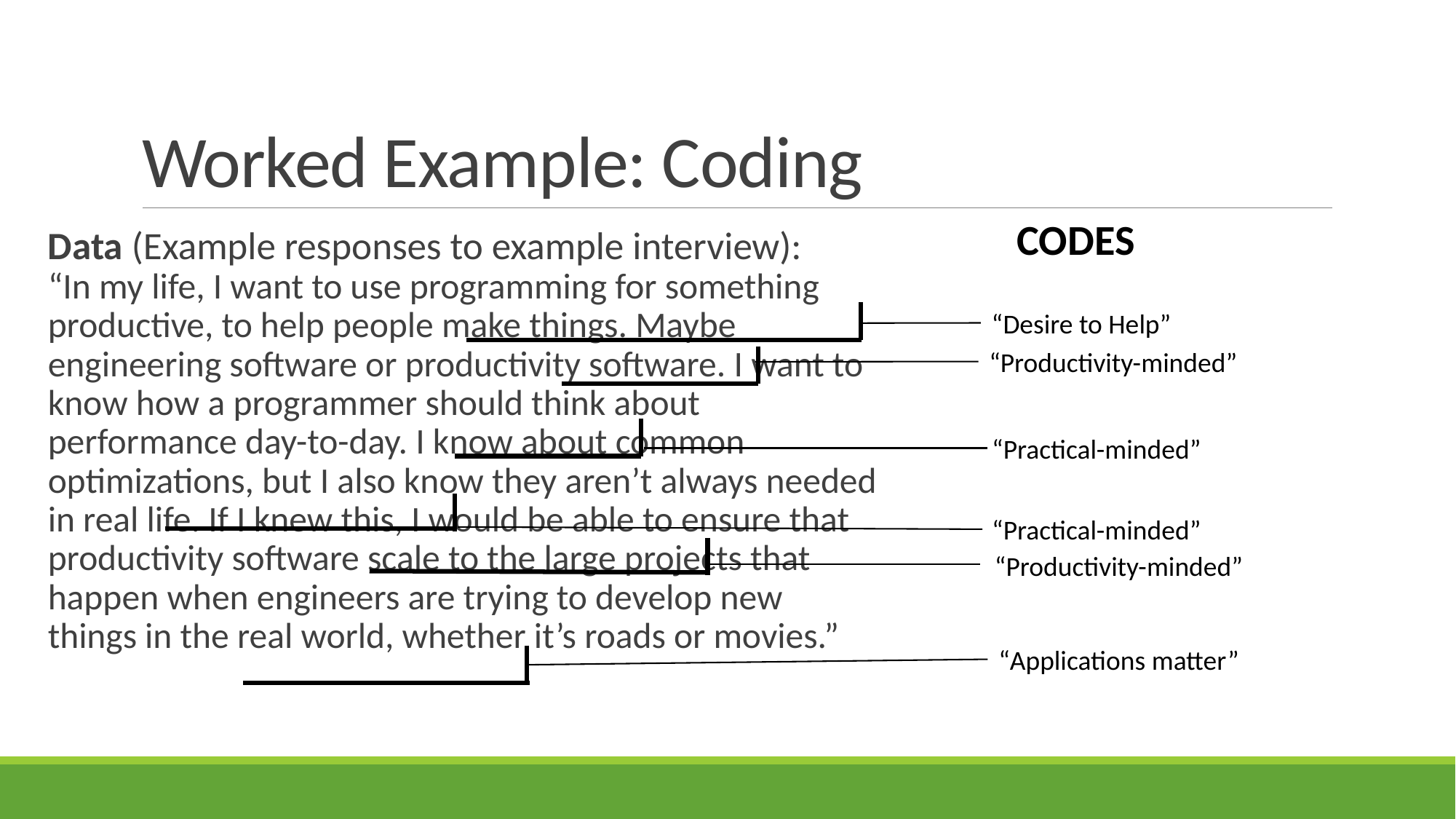

# Worked Example: Coding
CODES
Data (Example responses to example interview):
“In my life, I want to use programming for something productive, to help people make things. Maybe engineering software or productivity software. I want to know how a programmer should think about performance day-to-day. I know about common optimizations, but I also know they aren’t always needed in real life. If I knew this, I would be able to ensure that productivity software scale to the large projects that happen when engineers are trying to develop new things in the real world, whether it’s roads or movies.”
“Desire to Help”
“Productivity-minded”
“Practical-minded”
“Practical-minded”
“Productivity-minded”
“Applications matter”